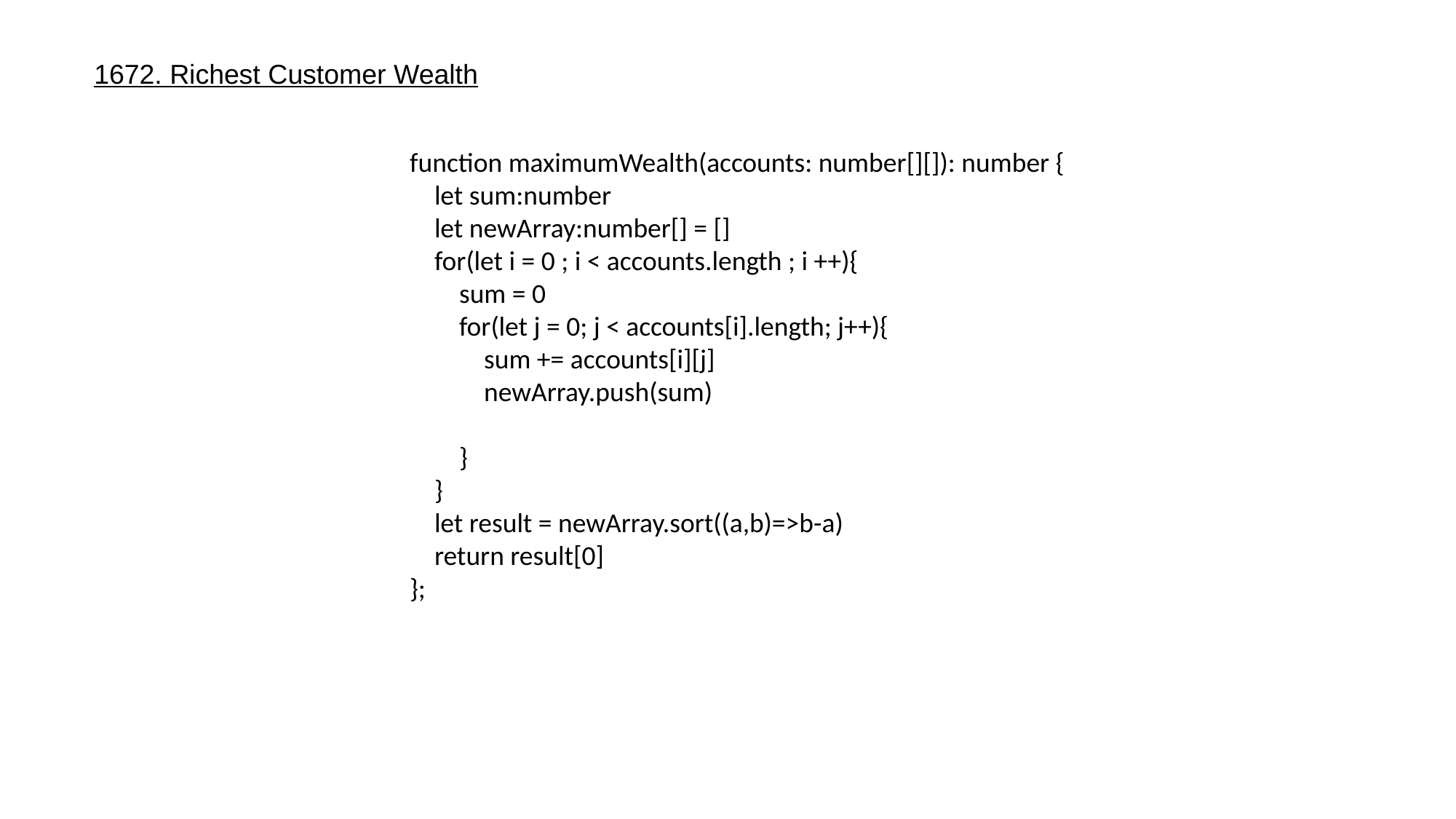

1672. Richest Customer Wealth
function maximumWealth(accounts: number[][]): number {
    let sum:number
    let newArray:number[] = []
    for(let i = 0 ; i < accounts.length ; i ++){
        sum = 0
        for(let j = 0; j < accounts[i].length; j++){
            sum += accounts[i][j]
            newArray.push(sum)

        }
    }
    let result = newArray.sort((a,b)=>b-a)
    return result[0]
};